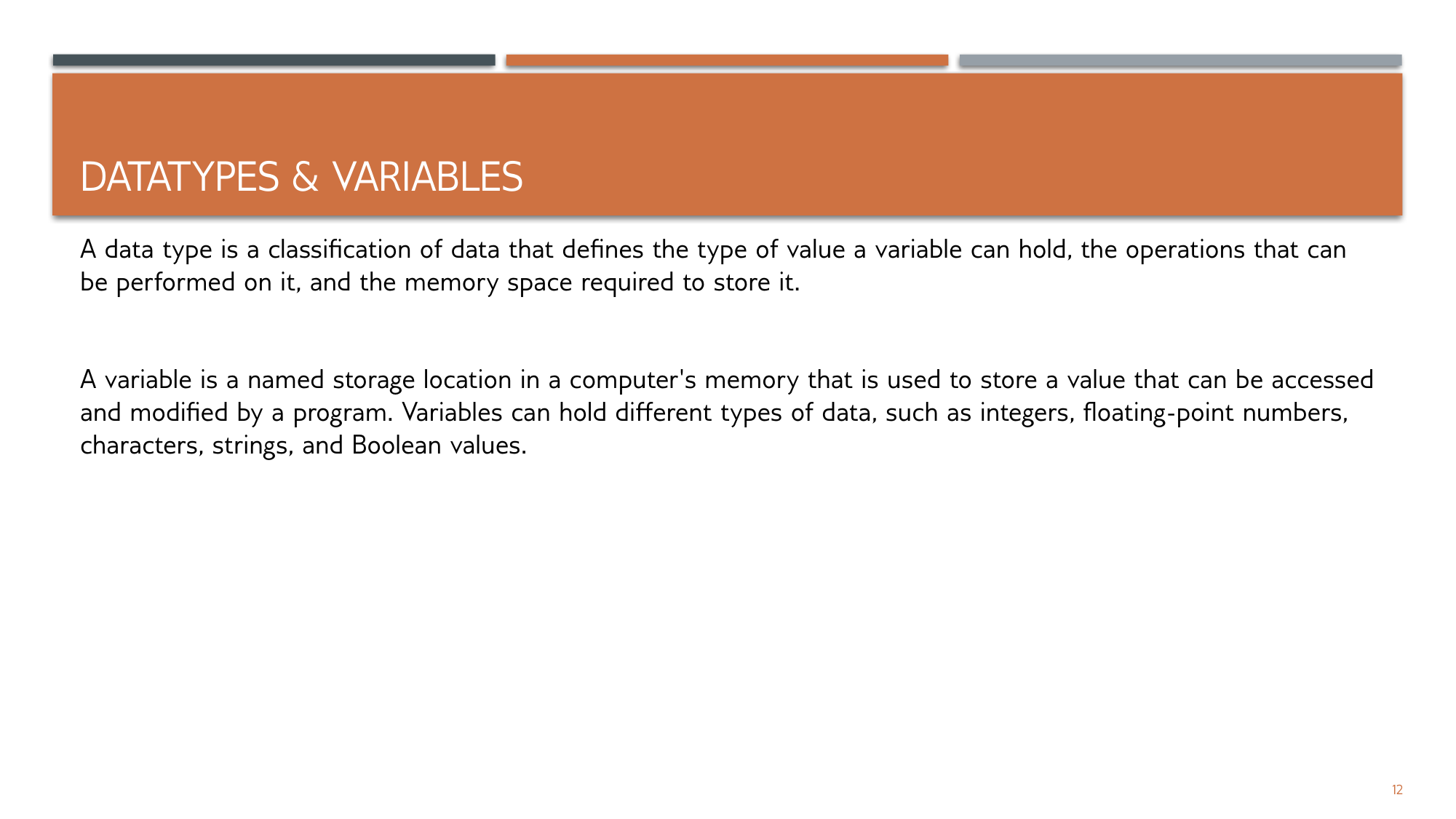

# Datatypes & variables
A data type is a classification of data that defines the type of value a variable can hold, the operations that can be performed on it, and the memory space required to store it.

A variable is a named storage location in a computer's memory that is used to store a value that can be accessed and modified by a program. Variables can hold different types of data, such as integers, floating-point numbers, characters, strings, and Boolean values.
12